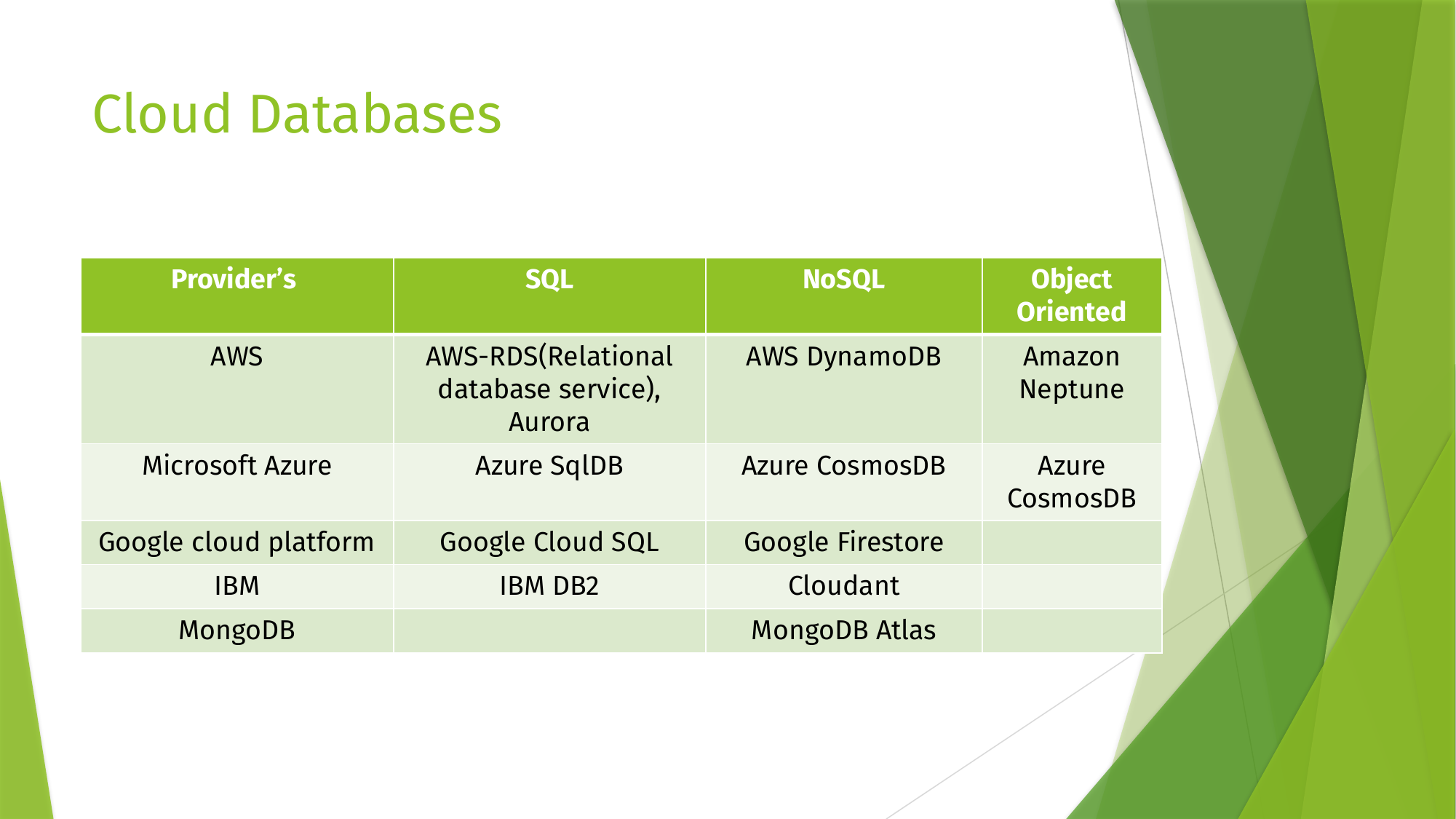

# Cloud Databases
| Provider’s | SQL | NoSQL | Object Oriented |
| --- | --- | --- | --- |
| AWS | AWS-RDS(Relational database service), Aurora | AWS DynamoDB | Amazon Neptune |
| Microsoft Azure | Azure SqlDB | Azure CosmosDB | Azure CosmosDB |
| Google cloud platform | Google Cloud SQL | Google Firestore |  |
| IBM | IBM DB2 | Cloudant |  |
| MongoDB |  | MongoDB Atlas |  |